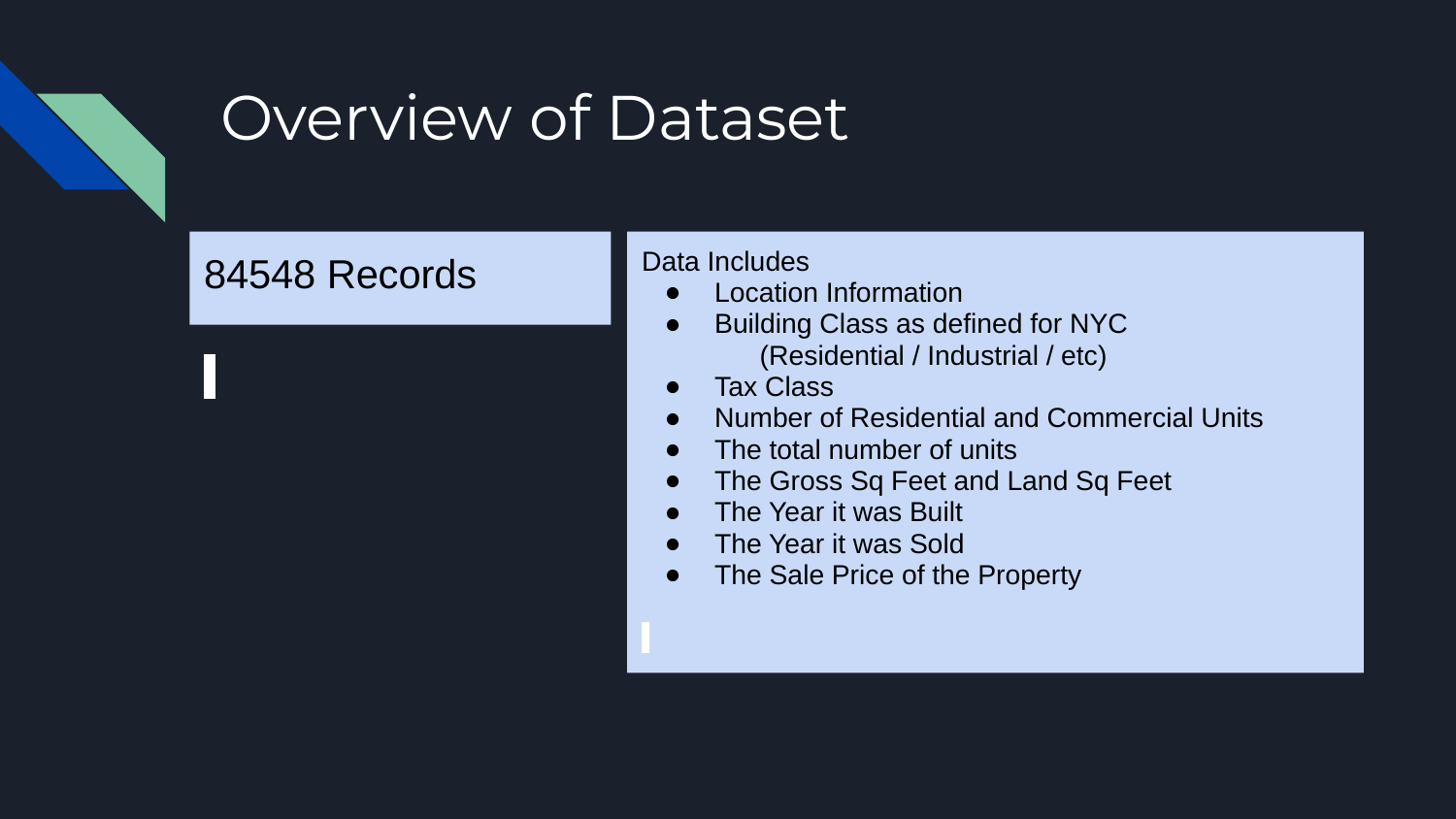

# Overview of Dataset
84548 Records

Data Includes
Location Information
Building Class as defined for NYC                                    (Residential / Industrial / etc)
Tax Class
Number of Residential and Commercial Units
The total number of units
The Gross Sq Feet and Land Sq Feet
The Year it was Built
The Year it was Sold
The Sale Price of the Property